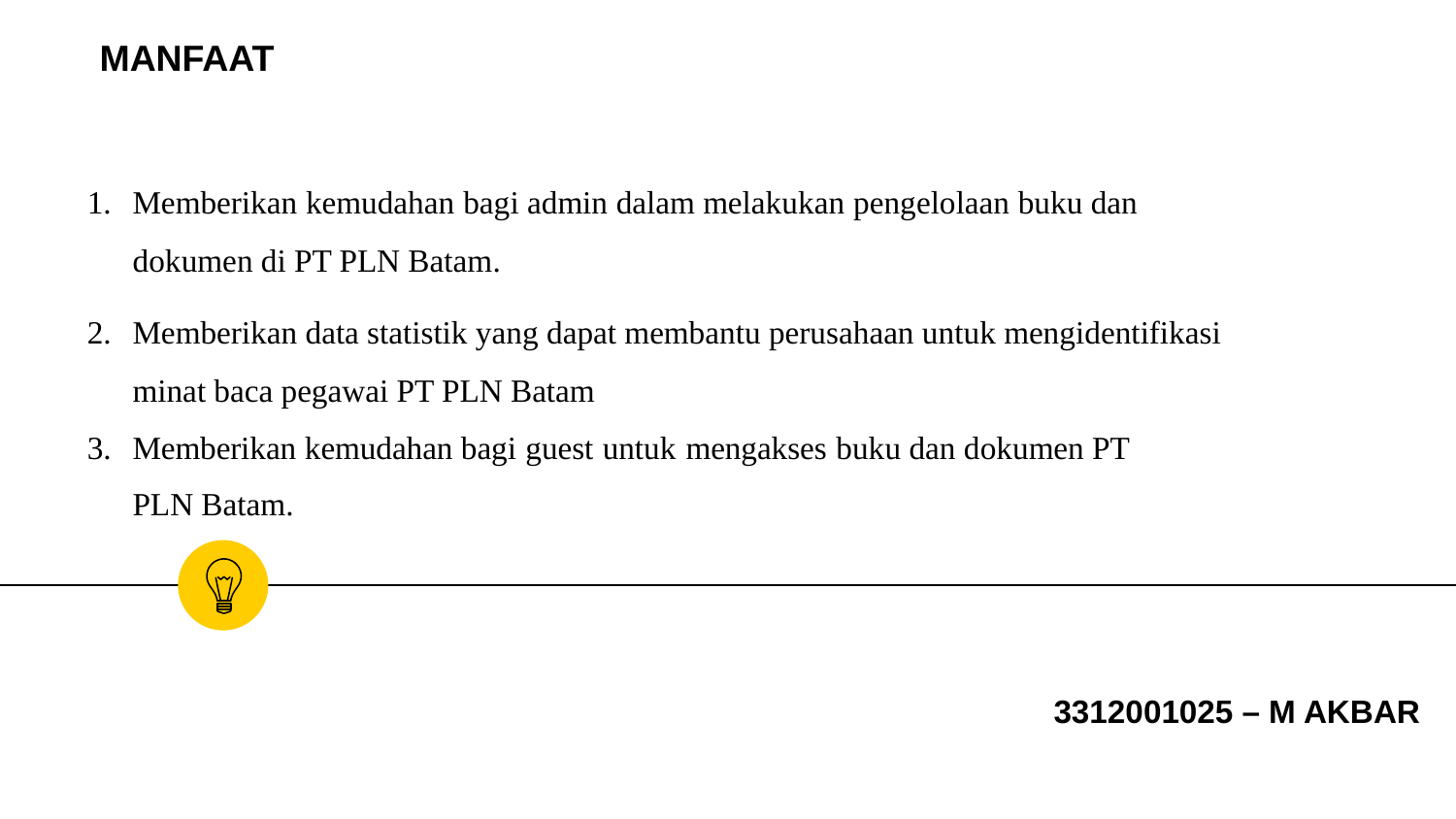

MANFAAT
Memberikan kemudahan bagi admin dalam melakukan pengelolaan buku dan dokumen di PT PLN Batam.
Memberikan data statistik yang dapat membantu perusahaan untuk mengidentifikasi minat baca pegawai PT PLN Batam
Memberikan kemudahan bagi guest untuk mengakses buku dan dokumen PT PLN Batam.

3312001025 – M AKBAR